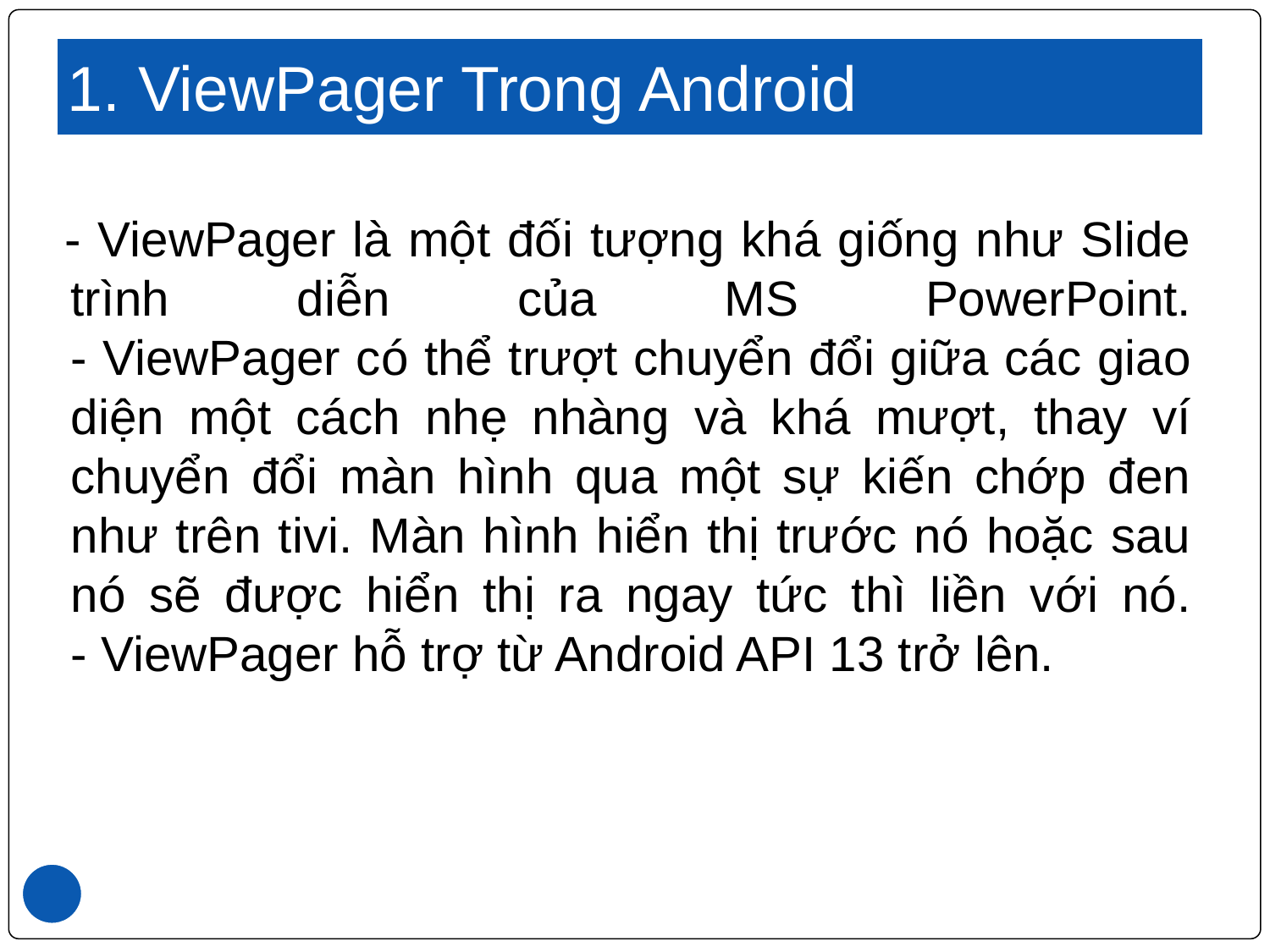

# 1. ViewPager Trong Android
- ViewPager là một đối tượng khá giống như Slide trình diễn của MS PowerPoint.
- ViewPager có thể trượt chuyển đổi giữa các giao diện một cách nhẹ nhàng và khá mượt, thay ví chuyển đổi màn hình qua một sự kiến chớp đen như trên tivi. Màn hình hiển thị trước nó hoặc sau nó sẽ được hiển thị ra ngay tức thì liền với nó.
- ViewPager hỗ trợ từ Android API 13 trở lên.